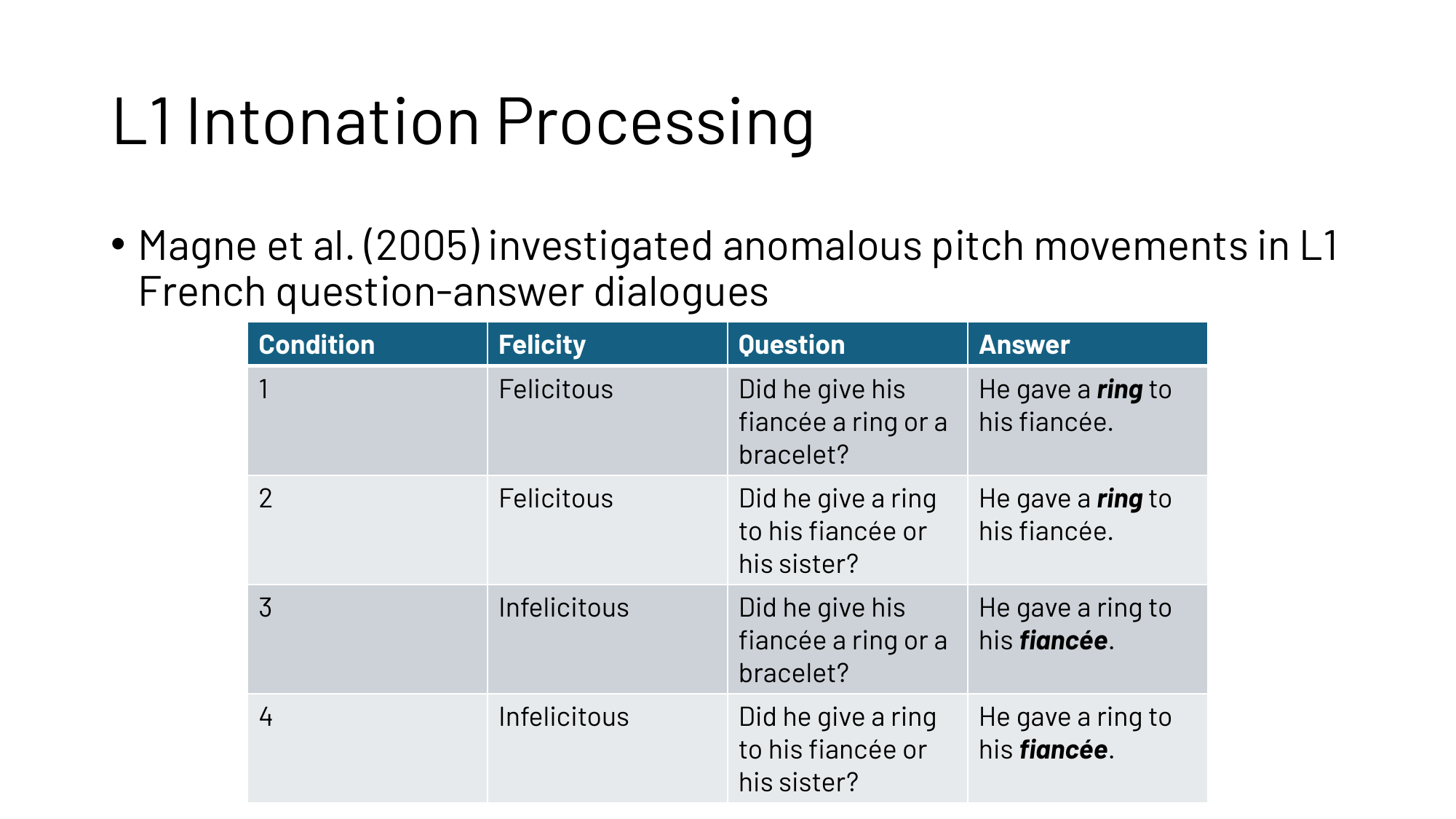

# L1 Intonation Processing
Magne et al. (2005) investigated anomalous pitch movements in L1 French question-answer dialogues

| Condition | Felicity | Question | Answer |
| --- | --- | --- | --- |
| 1 | Felicitous | Did he give his fiancée a ring or a bracelet? | He gave a ring to his fiancée. |
| 2 | Felicitous | Did he give a ring to his fiancée or his sister? | He gave a ring to his fiancée. |
| 3 | Infelicitous | Did he give his fiancée a ring or a bracelet? | He gave a ring to his fiancée. |
| 4 | Infelicitous | Did he give a ring to his fiancée or his sister? | He gave a ring to his fiancée. |